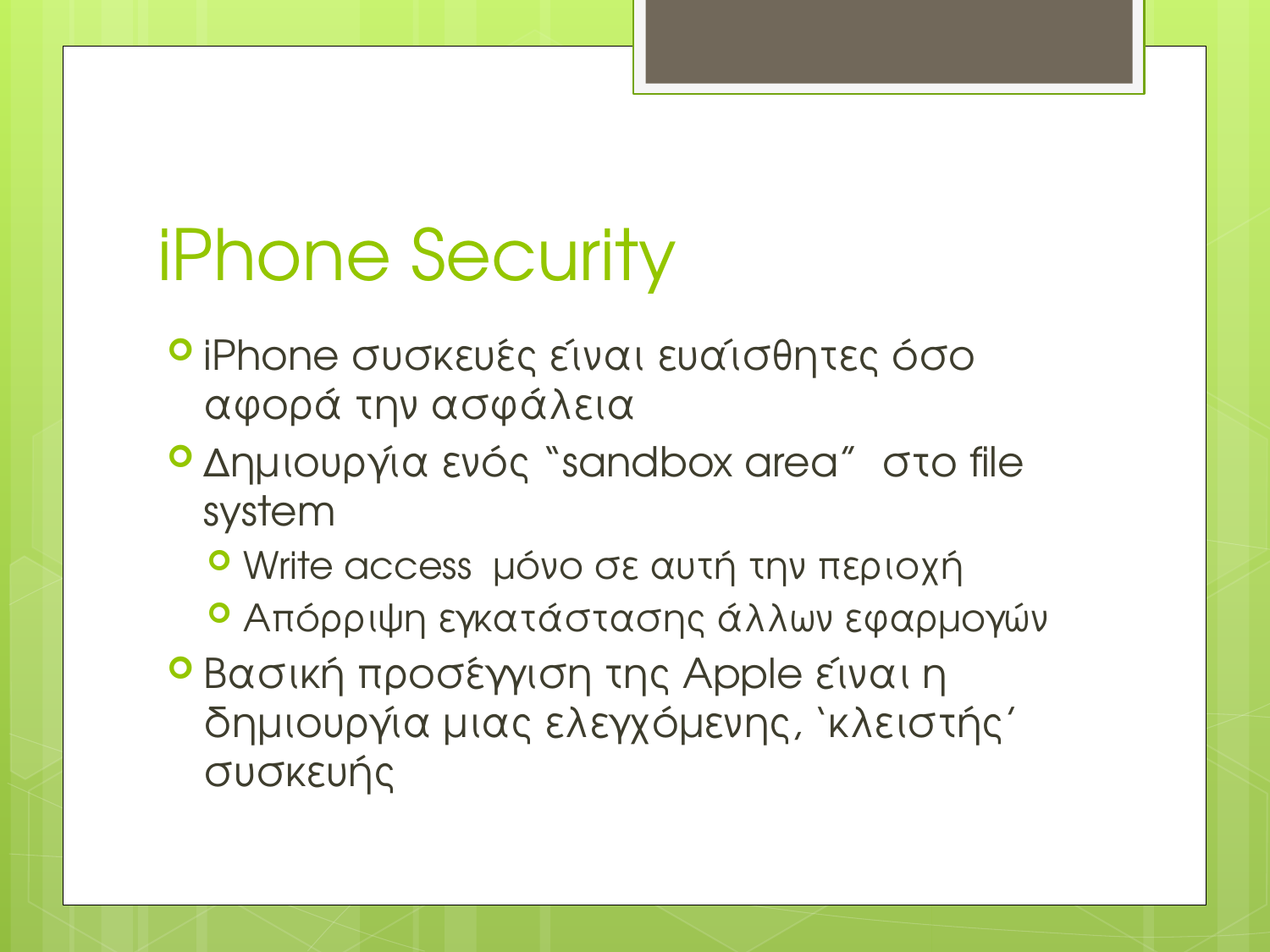

# iPhone Security
iPhone συσκευές είναι ευαίσθητες όσο αφορά την ασφάλεια
Δημιουργία ενός “sandbox area”  στο file system
Write access  μόνο σε αυτή την περιοχή
Απόρριψη εγκατάστασης άλλων εφαρμογών
Βασική προσέγγιση της Apple είναι η δημιουργία μιας ελεγχόμενης, ‘κλειστής’ συσκευής